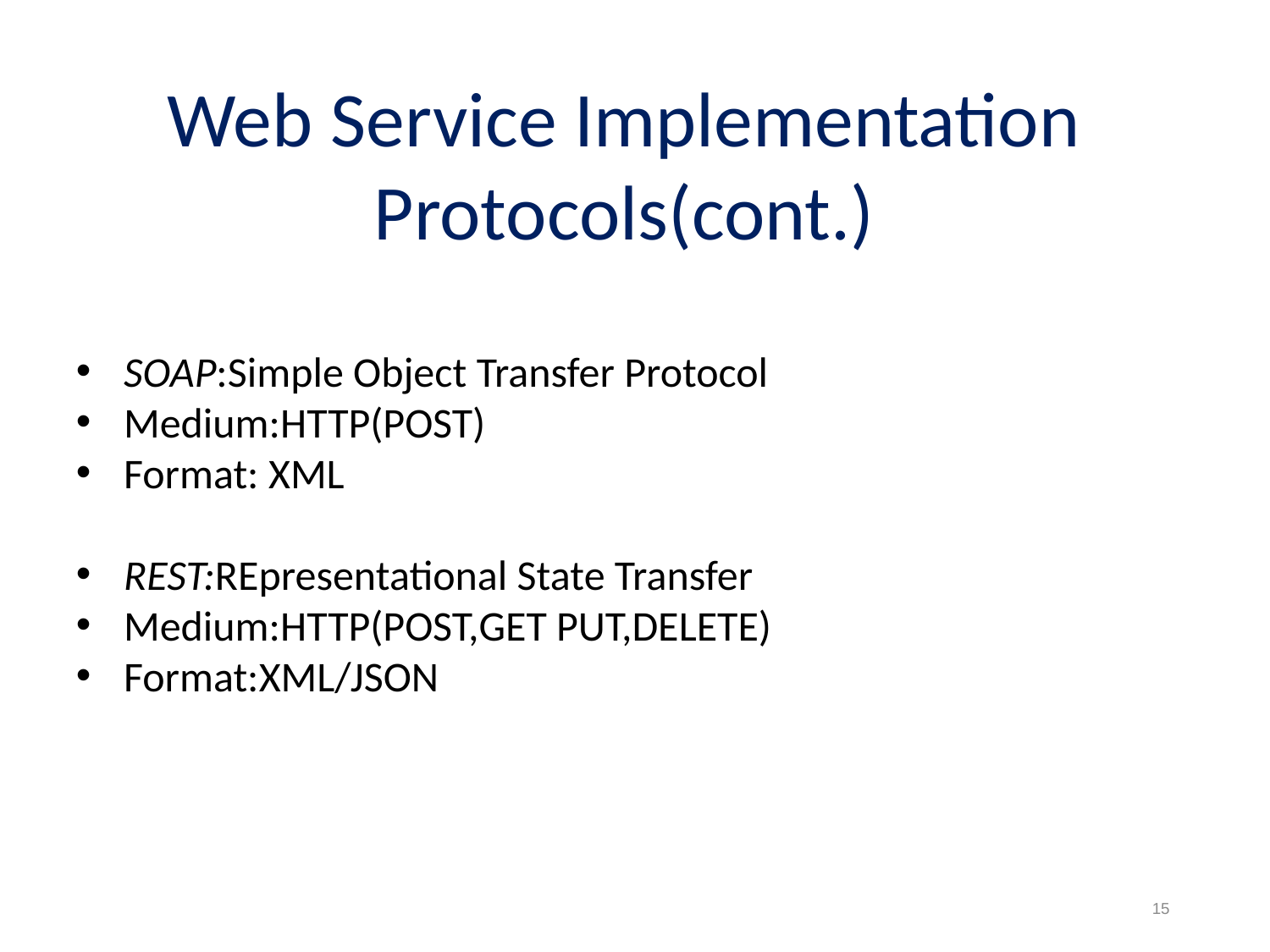

Web Service Implementation Protocols(cont.)
SOAP:Simple Object Transfer Protocol
Medium:HTTP(POST)
Format: XML

REST:REpresentational State Transfer
Medium:HTTP(POST,GET PUT,DELETE)
Format:XML/JSON
15